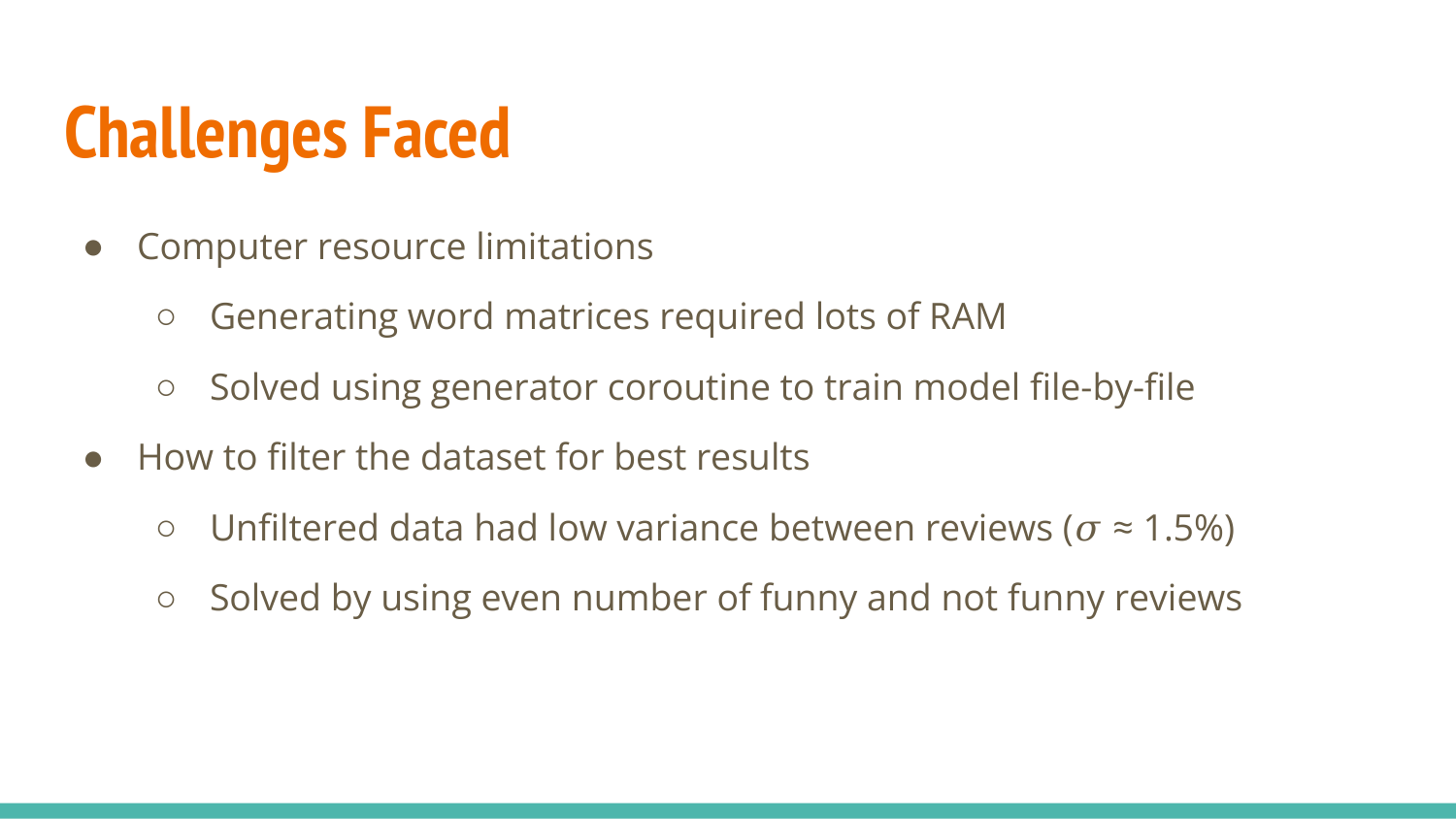

# Challenges Faced
Computer resource limitations
Generating word matrices required lots of RAM
Solved using generator coroutine to train model file-by-file
How to filter the dataset for best results
Unfiltered data had low variance between reviews (𝜎 ≈ 1.5%)
Solved by using even number of funny and not funny reviews